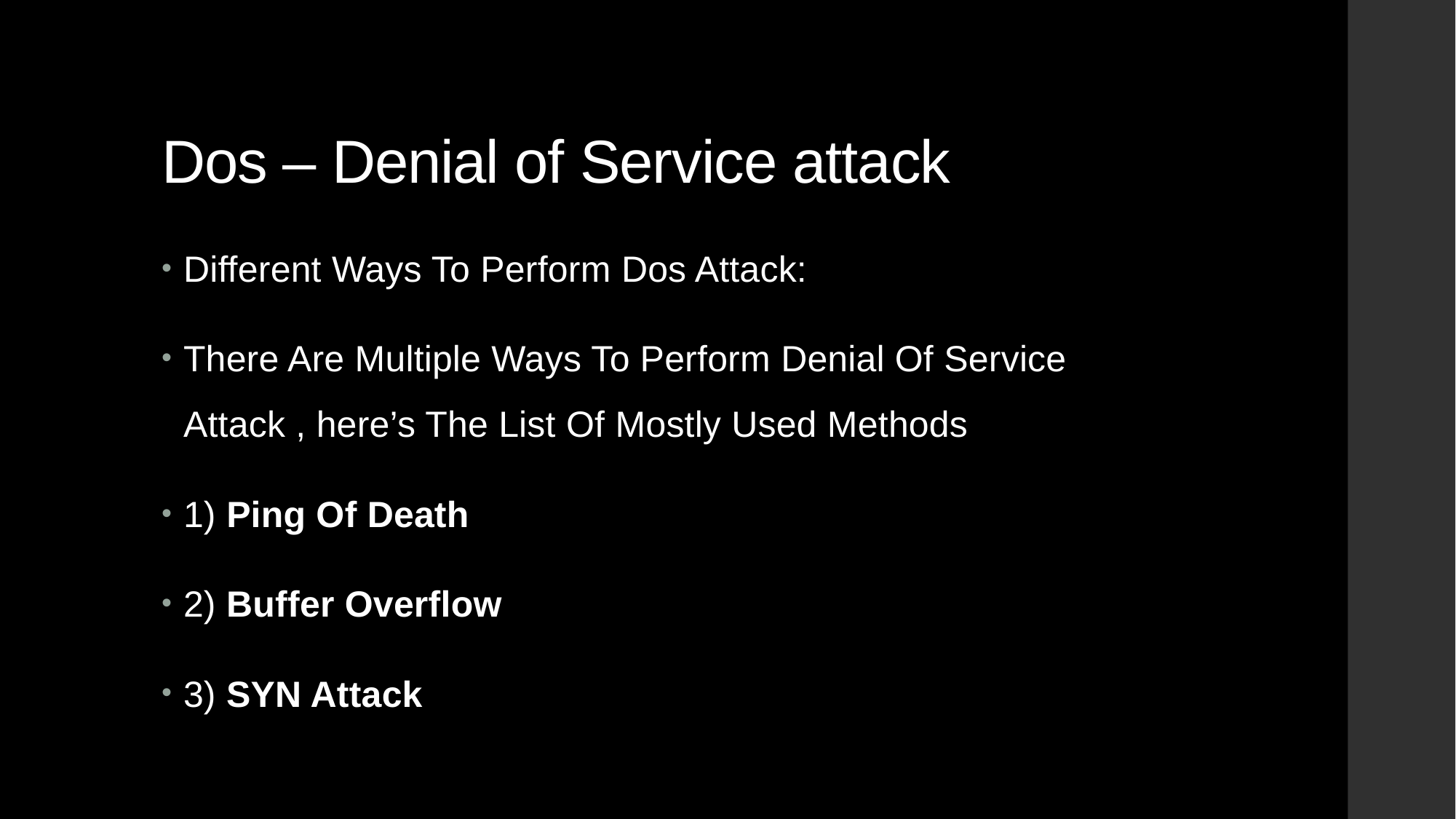

# Dos – Denial of Service attack
Different Ways To Perform Dos Attack:
There Are Multiple Ways To Perform Denial Of Service Attack , here’s The List Of Mostly Used Methods
1) Ping Of Death
2) Buffer Overflow
3) SYN Attack